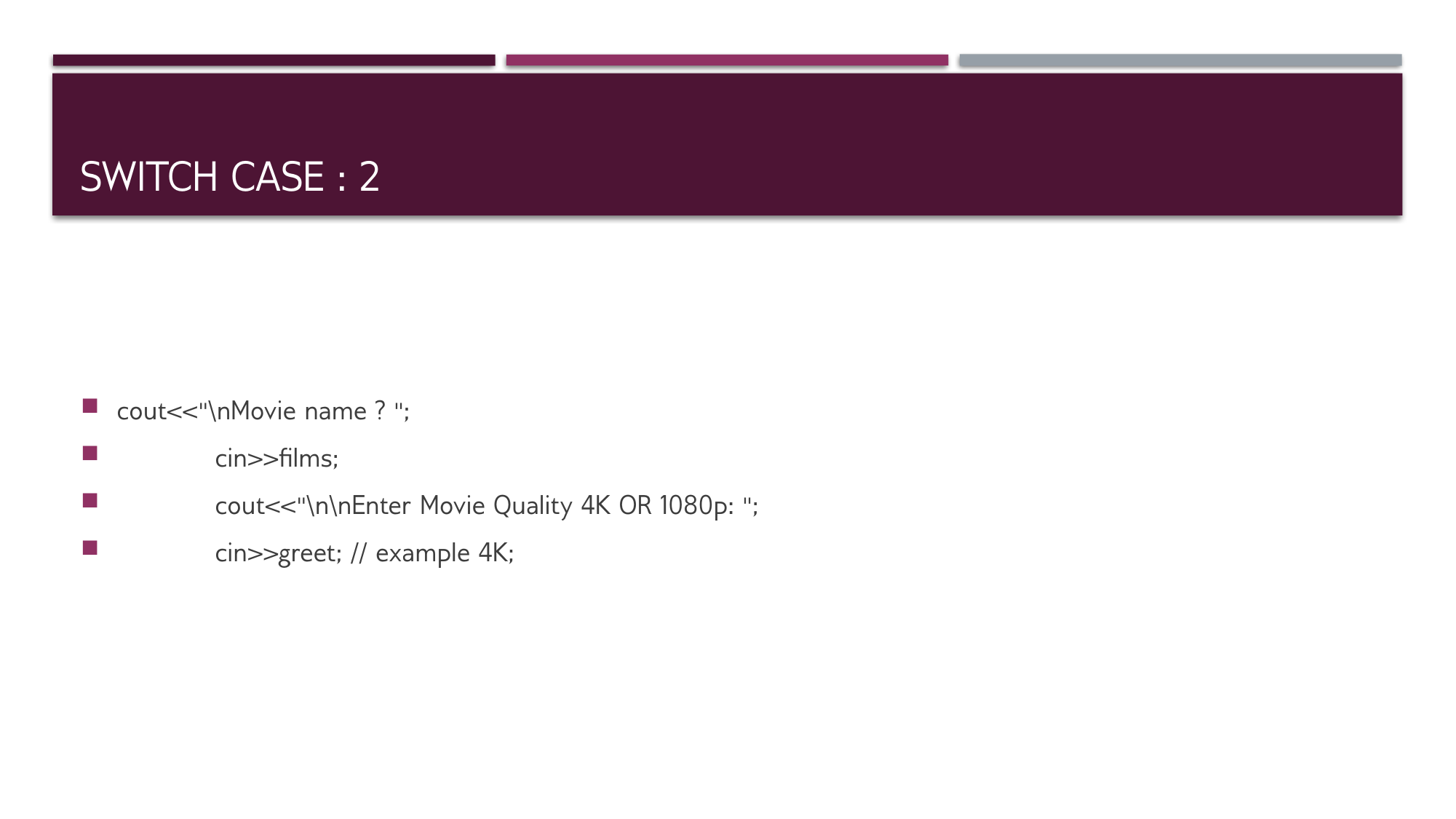

# SWITCH CASE : 2
cout<<"\nMovie name ? ";
            cin>>films;
            cout<<"\n\nEnter Movie Quality 4K OR 1080p: ";
            cin>>greet; // example 4K;